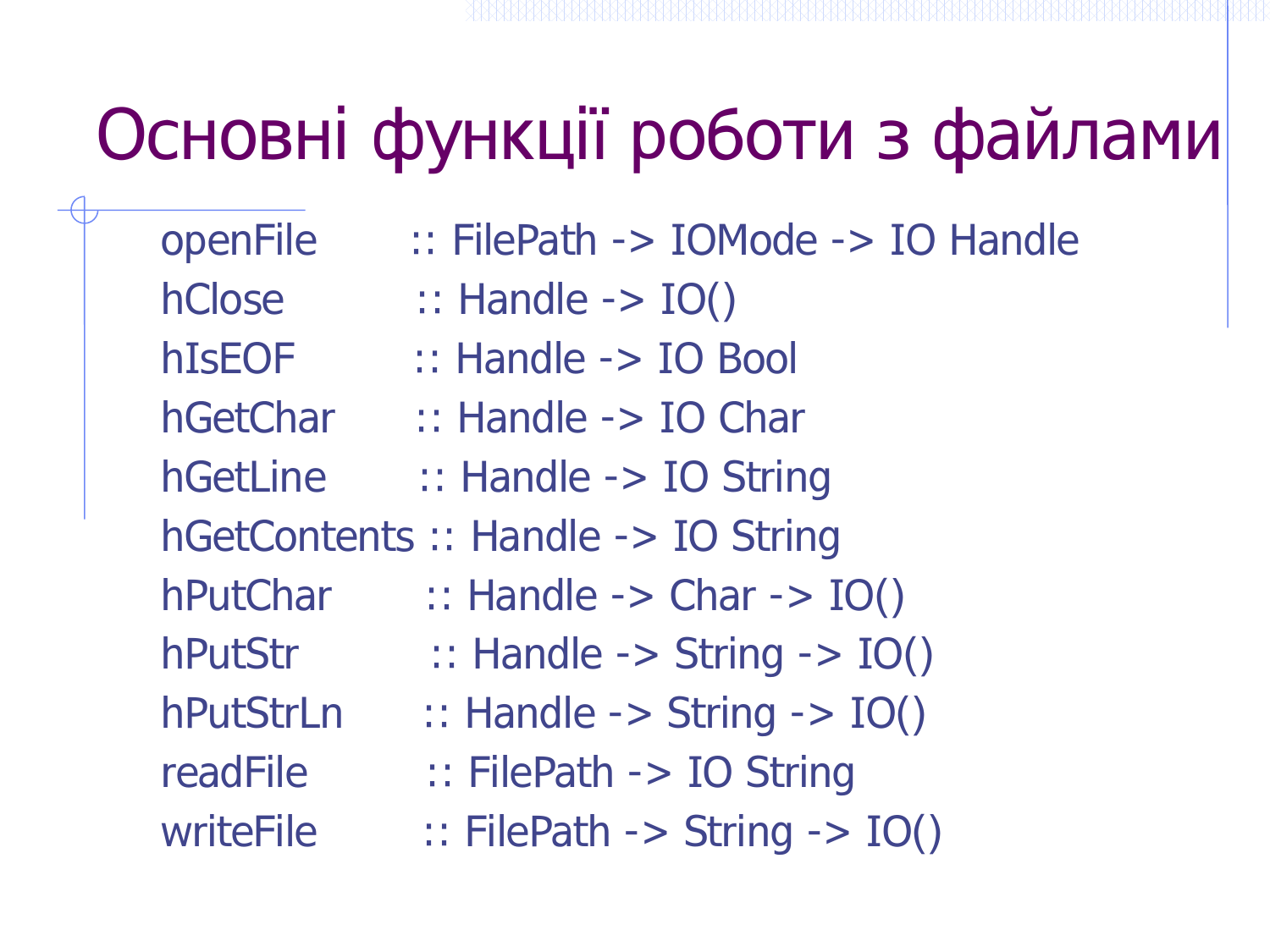

# Основні функції роботи з файлами
openFile       :: FilePath -> IOMode -> IO Handle
hClose          :: Handle -> IO()
hIsEOF         :: Handle -> IO Bool
hGetChar      :: Handle -> IO Char
hGetLine       :: Handle -> IO String
hGetContents :: Handle -> IO String
hPutChar       :: Handle -> Char -> IO()
hPutStr          :: Handle -> String -> IO()
hPutStrLn      :: Handle -> String -> IO()
readFile         :: FilePath -> IO String
writeFile        :: FilePath -> String -> IO()